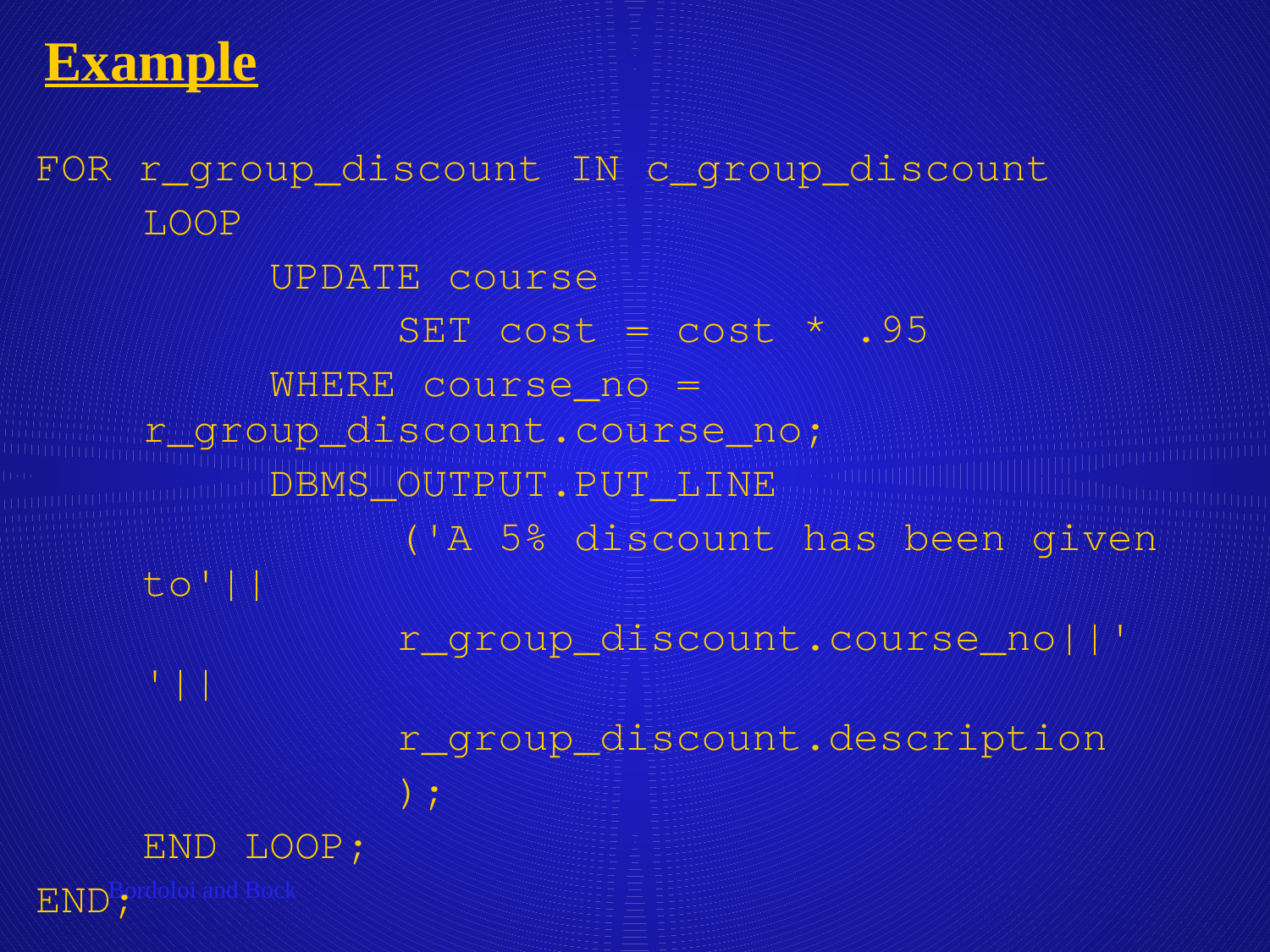

# Example
FOR r_group_discount IN c_group_discount
	LOOP
		UPDATE course
			SET cost = cost * .95
		WHERE course_no = r_group_discount.course_no;
		DBMS_OUTPUT.PUT_LINE
			('A 5% discount has been given to'||
			r_group_discount.course_no||' '||
			r_group_discount.description
			);
	END LOOP;
END;

Bordoloi and Bock